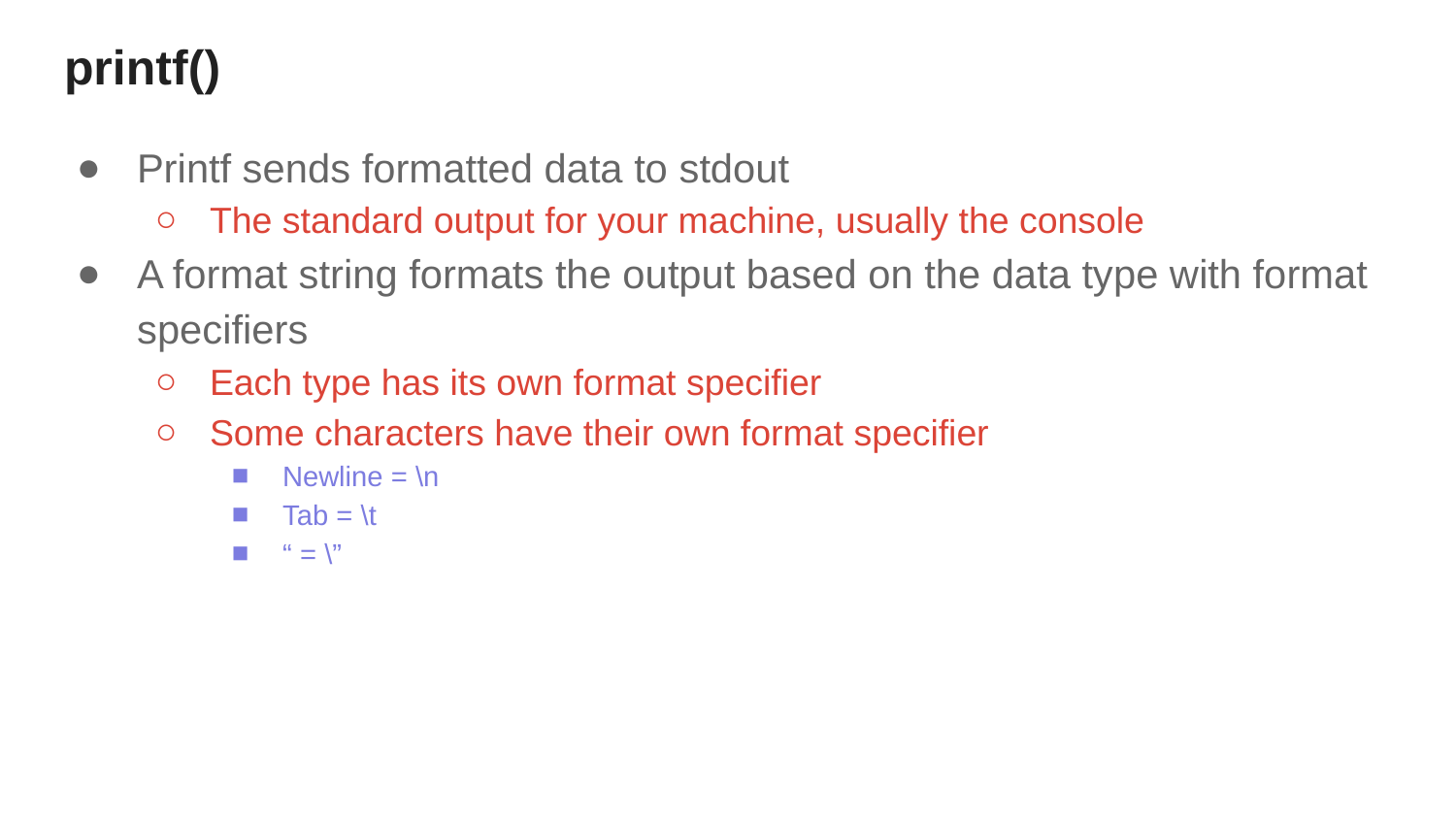

# printf()
Printf sends formatted data to stdout
The standard output for your machine, usually the console
A format string formats the output based on the data type with format specifiers
Each type has its own format specifier
Some characters have their own format specifier
Newline = \n
Tab = \t
“ = \”